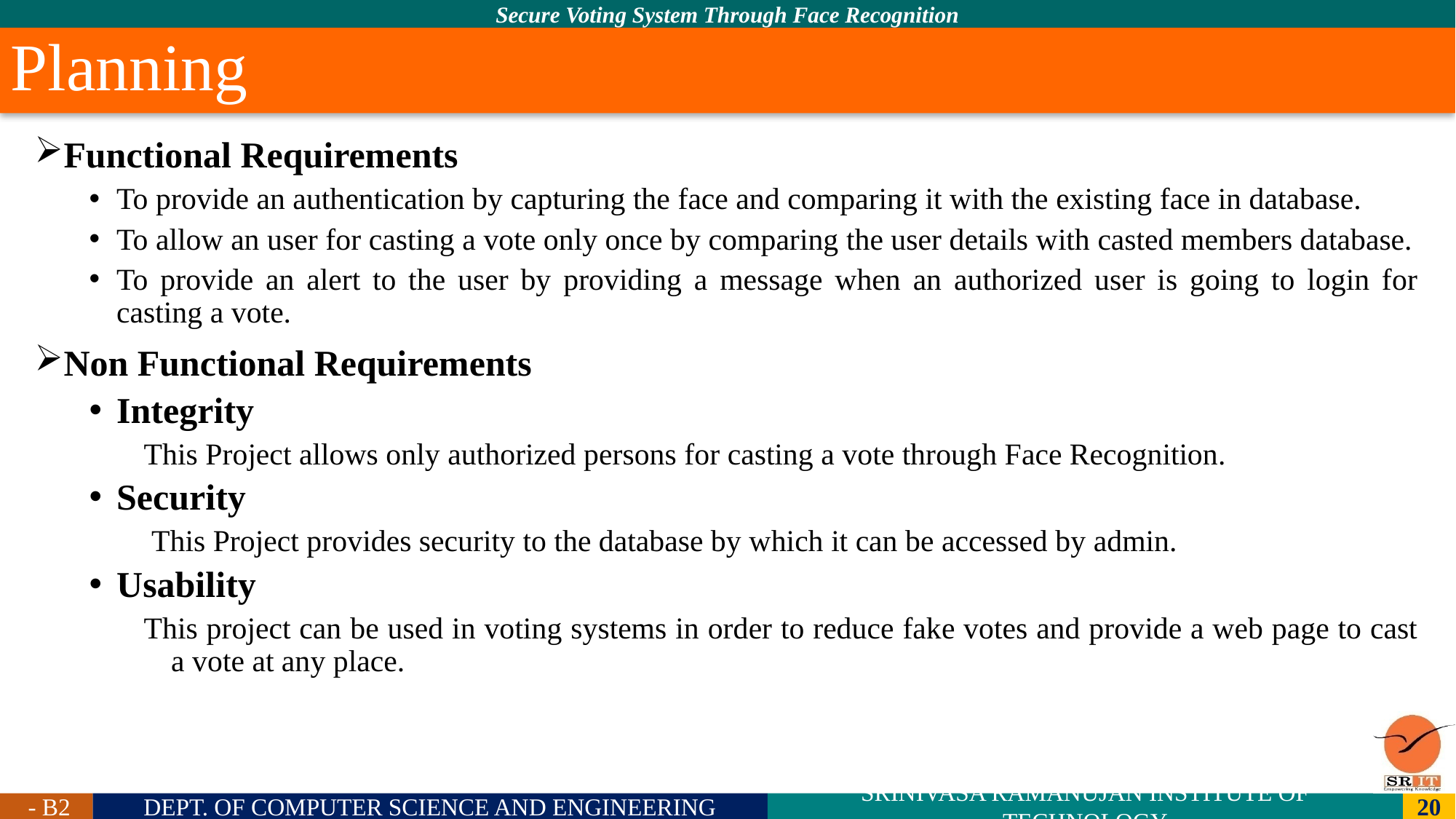

# Planning
Functional Requirements
To provide an authentication by capturing the face and comparing it with the existing face in database.
To allow an user for casting a vote only once by comparing the user details with casted members database.
To provide an alert to the user by providing a message when an authorized user is going to login for casting a vote.
Non Functional Requirements
Integrity
This Project allows only authorized persons for casting a vote through Face Recognition.
Security
 This Project provides security to the database by which it can be accessed by admin.
Usability
This project can be used in voting systems in order to reduce fake votes and provide a web page to cast a vote at any place.